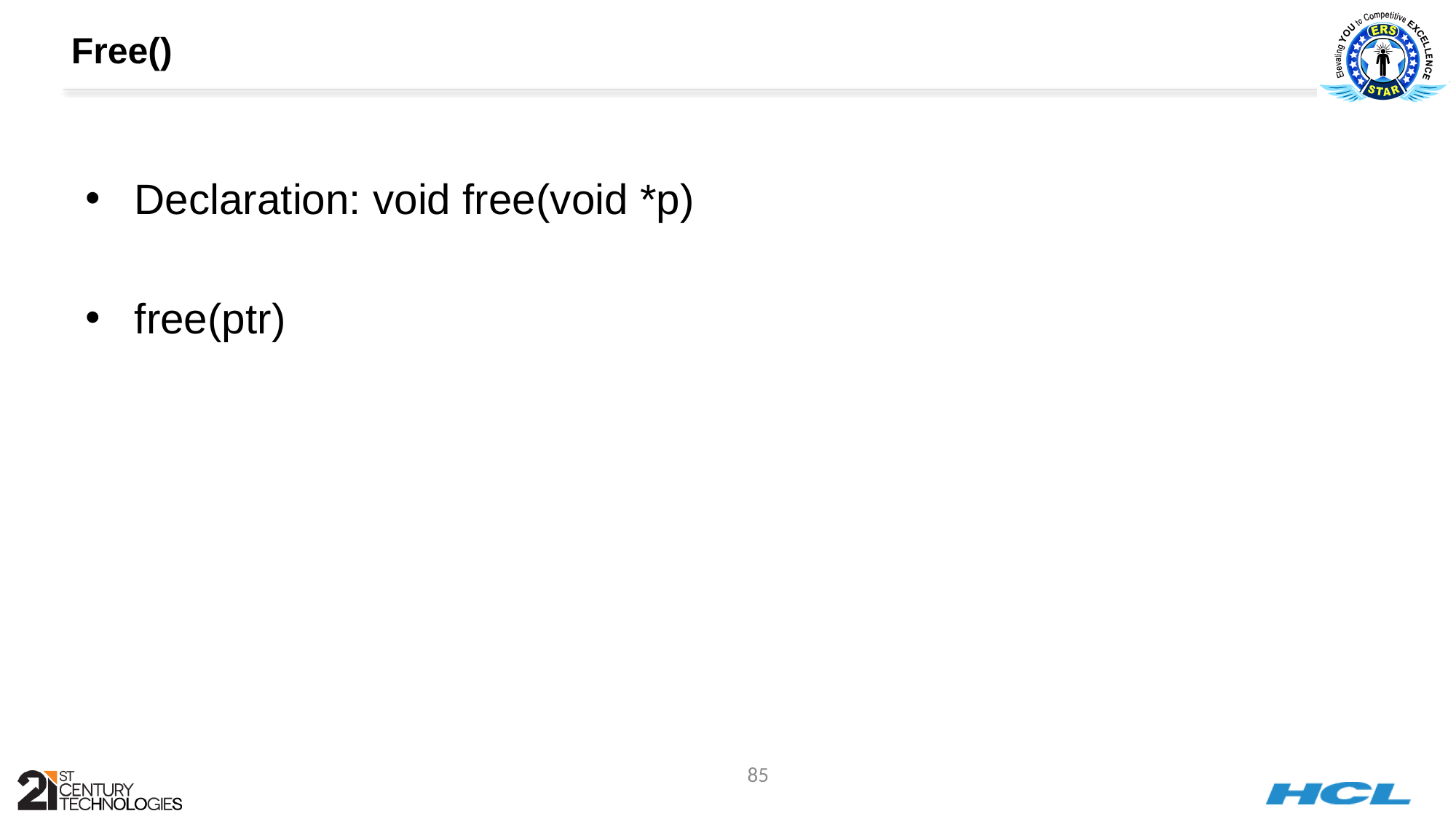

# Free()
Declaration: void free(void *p)

free(ptr)
85